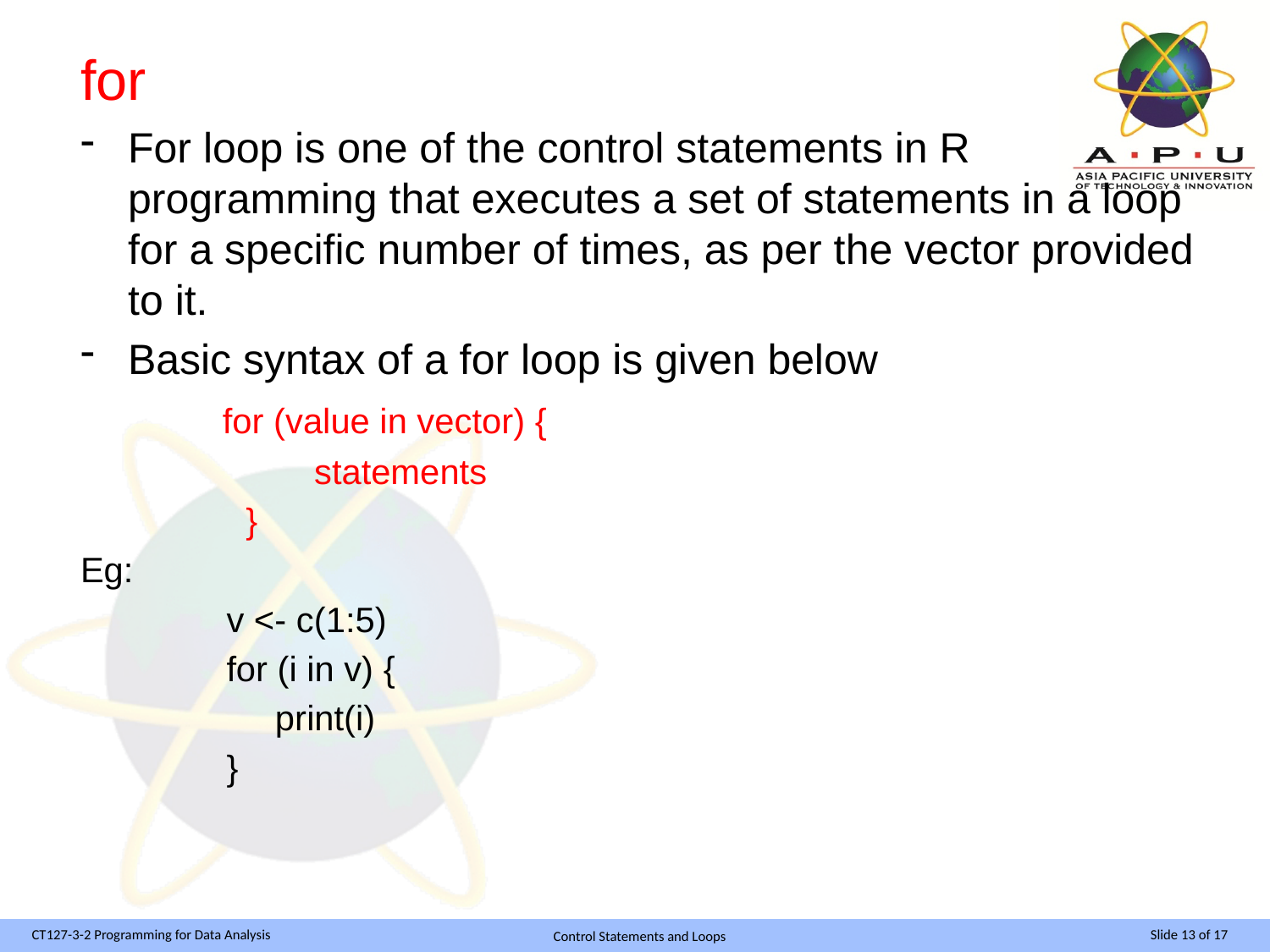

for
For loop is one of the control statements in R programming that executes a set of statements in a loop for a specific number of times, as per the vector provided to it.
Basic syntax of a for loop is given below
            for (value in vector) {
                        statements
                 }
Eg:
               v <- c(1:5)
               for (i in v) {
                    print(i)
               }